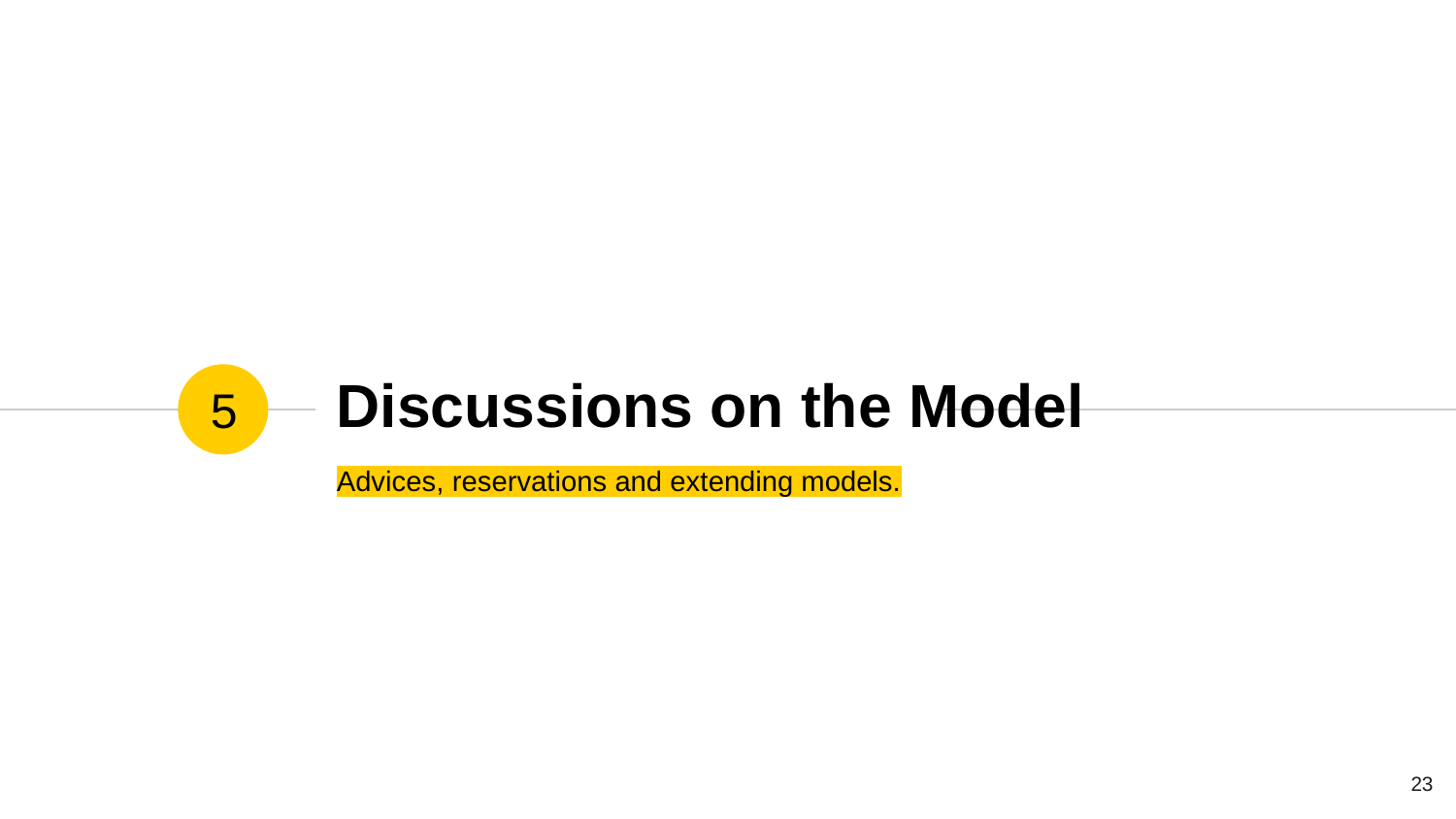

# Discussions on the Model
5
Advices, reservations and extending models.
23